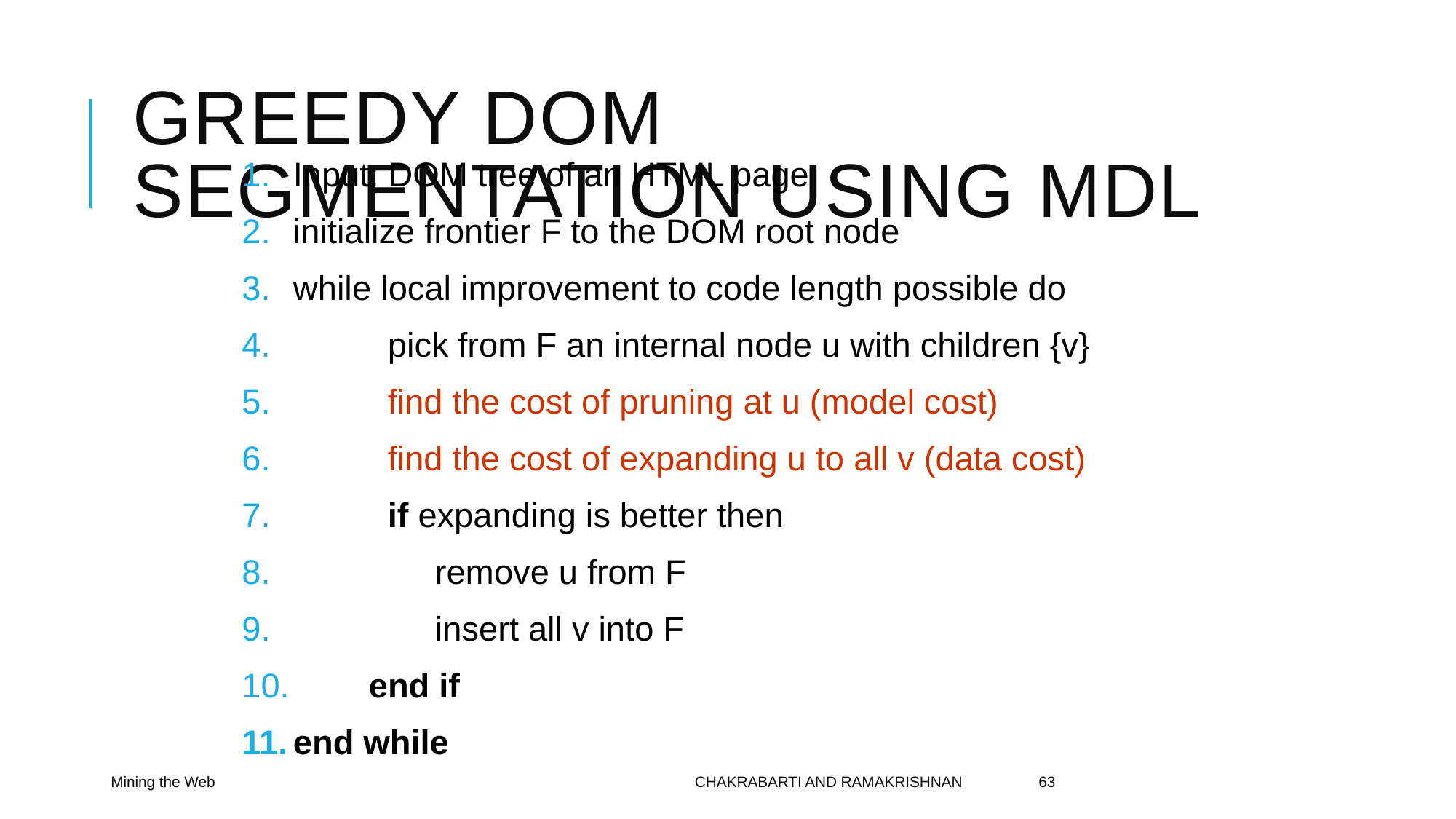

# Greedy DOM segmentation using MDL
Input: DOM tree of an HTML page
initialize frontier F to the DOM root node
while local improvement to code length possible do
          pick from F an internal node u with children {v}
          find the cost of pruning at u (model cost)
          find the cost of expanding u to all v (data cost)
          if expanding is better then
               remove u from F
               insert all v into F
        end if
end while
Mining the Web
Chakrabarti and Ramakrishnan
63